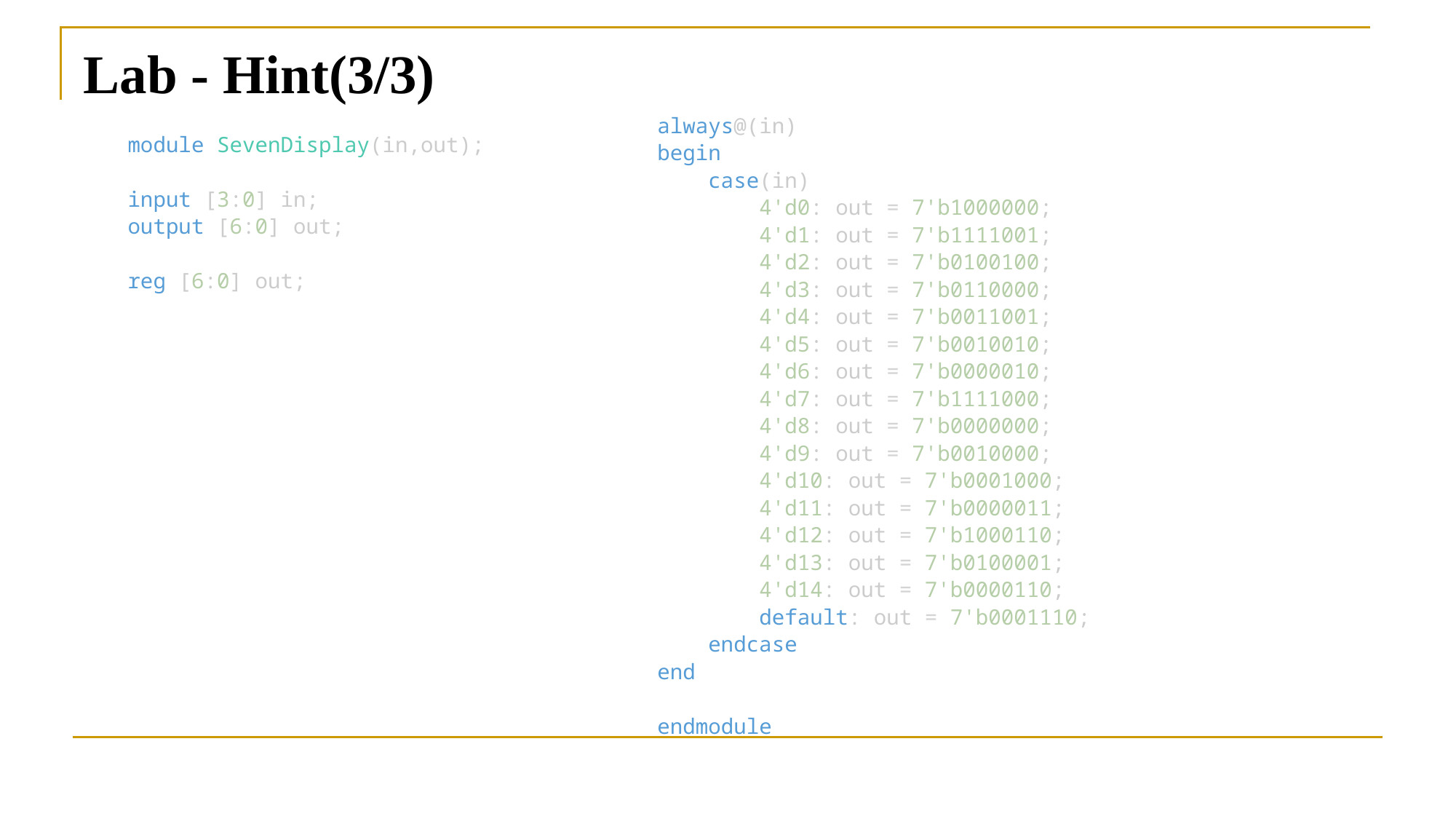

# Lab - Hint(3/3)
always@(in)
begin
    case(in)
        4'd0: out = 7'b1000000;
        4'd1: out = 7'b1111001;
        4'd2: out = 7'b0100100;
        4'd3: out = 7'b0110000;
        4'd4: out = 7'b0011001;
        4'd5: out = 7'b0010010;
        4'd6: out = 7'b0000010;
        4'd7: out = 7'b1111000;
        4'd8: out = 7'b0000000;
        4'd9: out = 7'b0010000;
        4'd10: out = 7'b0001000;
        4'd11: out = 7'b0000011;
        4'd12: out = 7'b1000110;
        4'd13: out = 7'b0100001;
        4'd14: out = 7'b0000110;
        default: out = 7'b0001110;
    endcase
end
endmodule
module SevenDisplay(in,out);
input [3:0] in;
output [6:0] out;
reg [6:0] out;